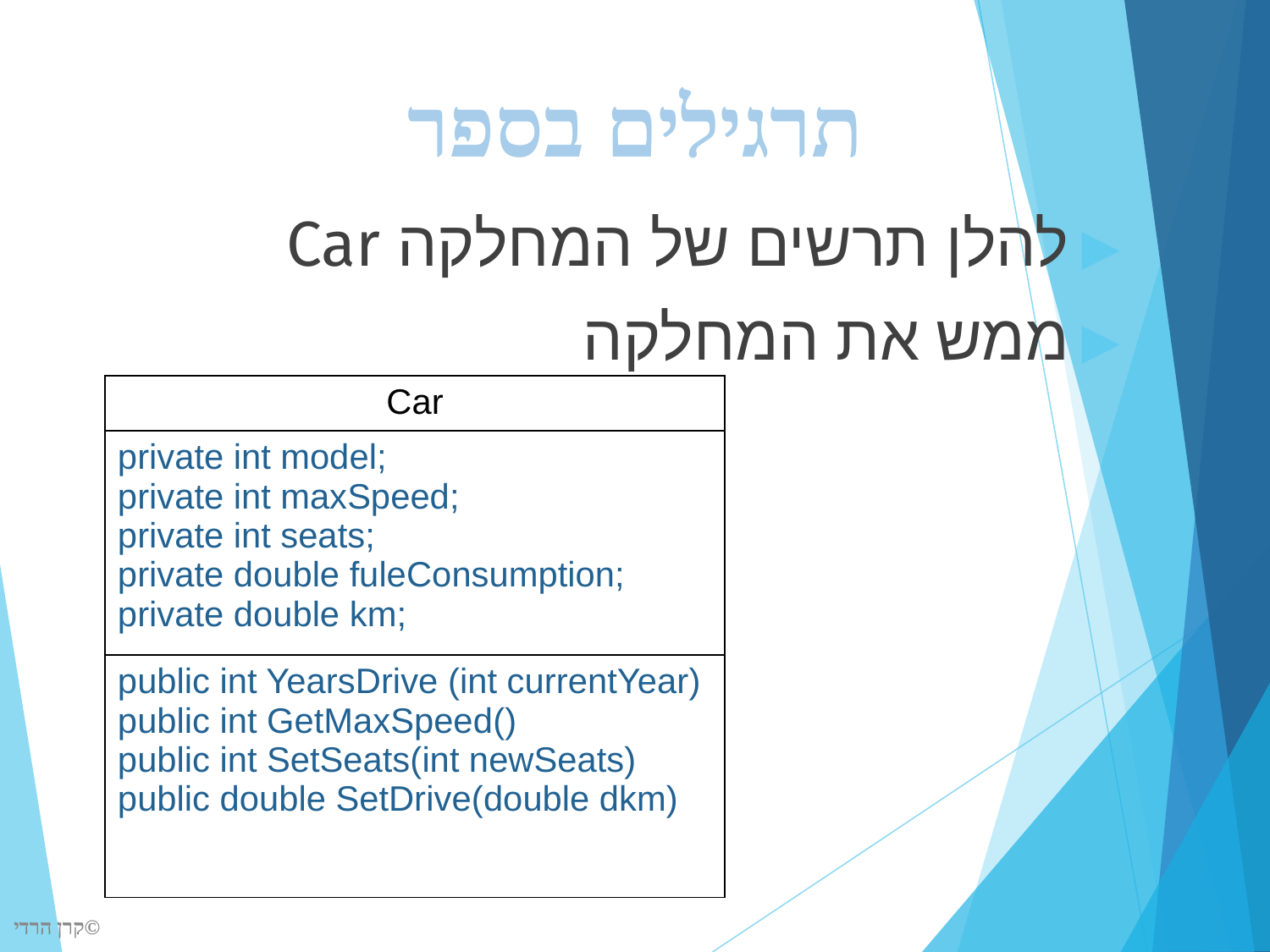

# תרגילים בספר
להלן תרשים של המחלקה Car
ממש את המחלקה

| Car |
| --- |
| private int model; private int maxSpeed; private int seats; private double fuleConsumption; private double km; |
| public int YearsDrive (int currentYear) public int GetMaxSpeed() public int SetSeats(int newSeats) public double SetDrive(double dkm) |
©קרן הרדי